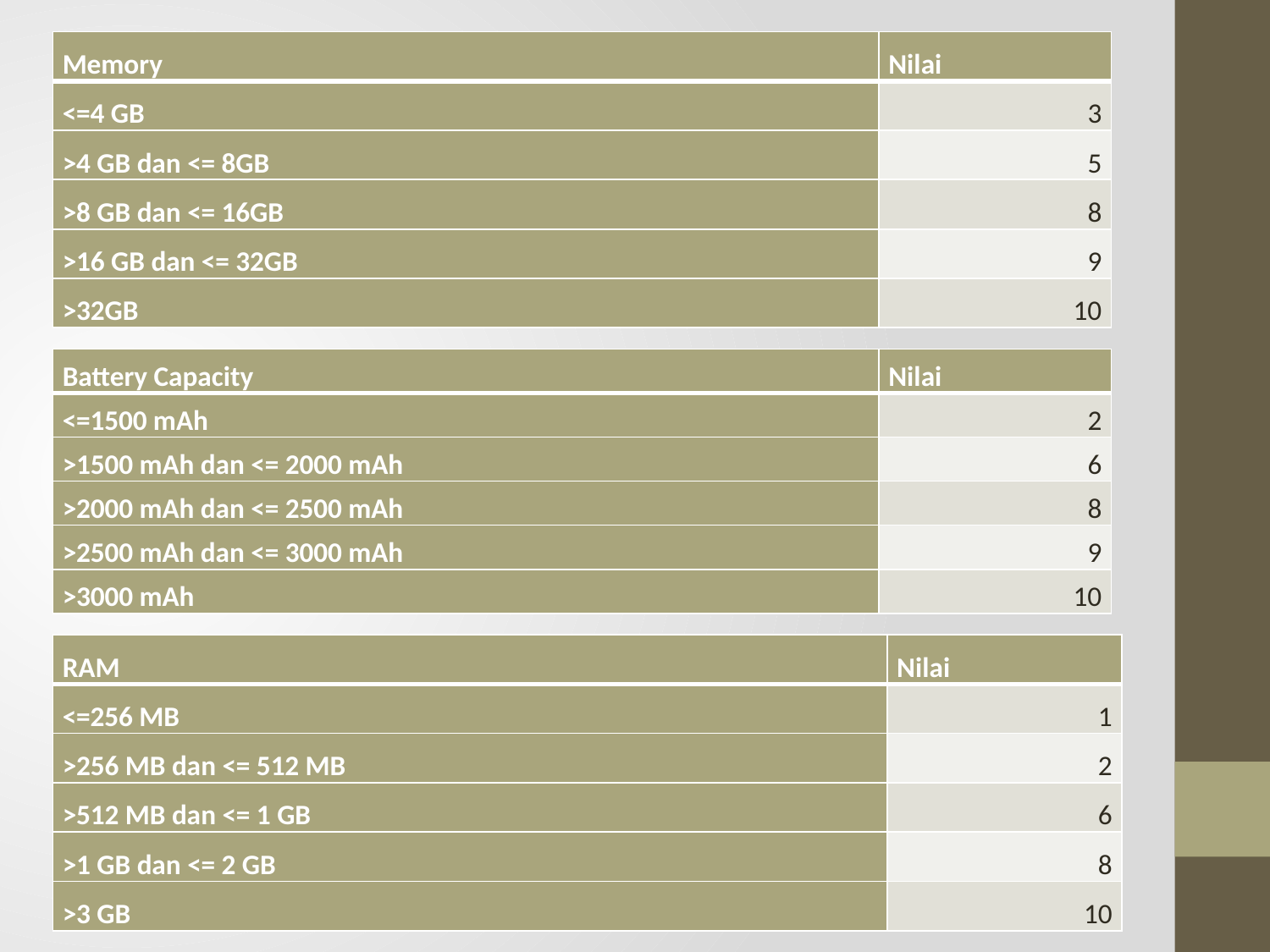

| Memory | Nilai |
| --- | --- |
| <=4 GB | 3 |
| >4 GB dan <= 8GB | 5 |
| >8 GB dan <= 16GB | 8 |
| >16 GB dan <= 32GB | 9 |
| >32GB | 10 |
| Battery Capacity | Nilai |
| --- | --- |
| <=1500 mAh | 2 |
| >1500 mAh dan <= 2000 mAh | 6 |
| >2000 mAh dan <= 2500 mAh | 8 |
| >2500 mAh dan <= 3000 mAh | 9 |
| >3000 mAh | 10 |
| RAM | Nilai |
| --- | --- |
| <=256 MB | 1 |
| >256 MB dan <= 512 MB | 2 |
| >512 MB dan <= 1 GB | 6 |
| >1 GB dan <= 2 GB | 8 |
| >3 GB | 10 |